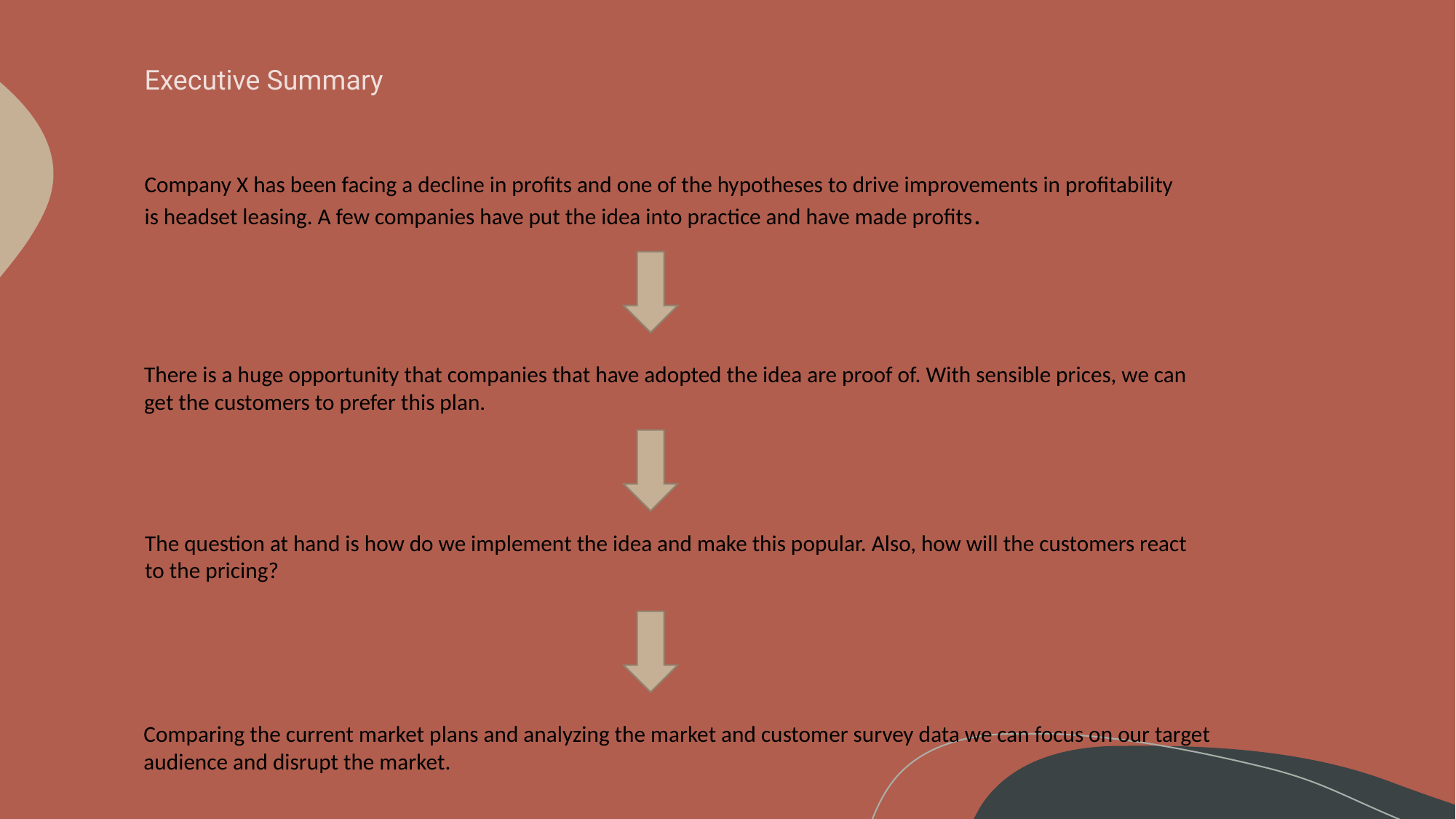

Executive Summary

Company X has been facing a decline in profits and one of the hypotheses to drive improvements in profitability
is headset leasing. A few companies have put the idea into practice and have made profits.

There is a huge opportunity that companies that have adopted the idea are proof of. With sensible prices, we can
get the customers to prefer this plan.

The question at hand is how do we implement the idea and make this popular. Also, how will the customers react
to the pricing?

Comparing the current market plans and analyzing the market and customer survey data we can focus on our target
audience and disrupt the market.